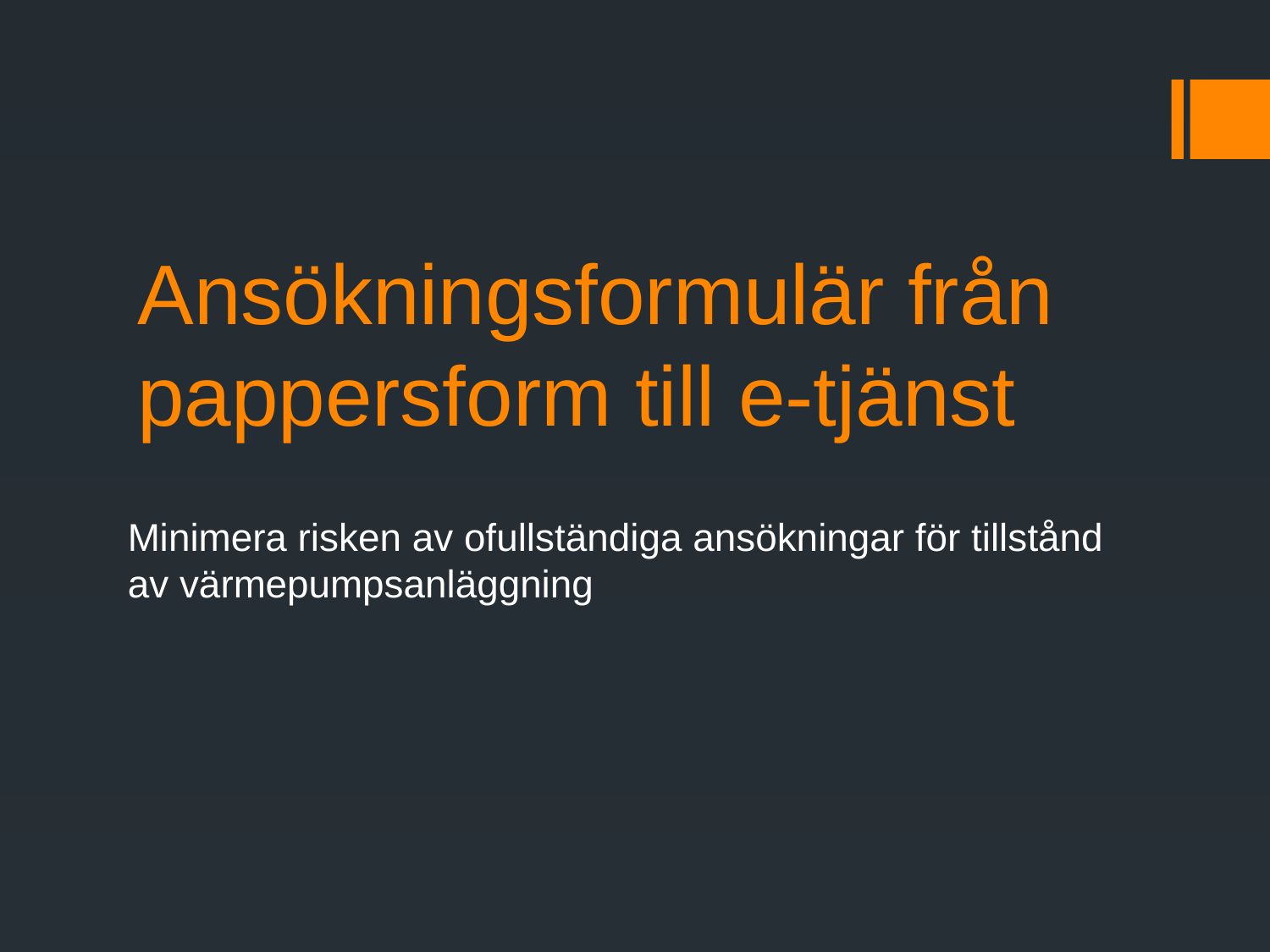

# Ansökningsformulär från pappersform till e-tjänst
Minimera risken av ofullständiga ansökningar för tillstånd av värmepumpsanläggning